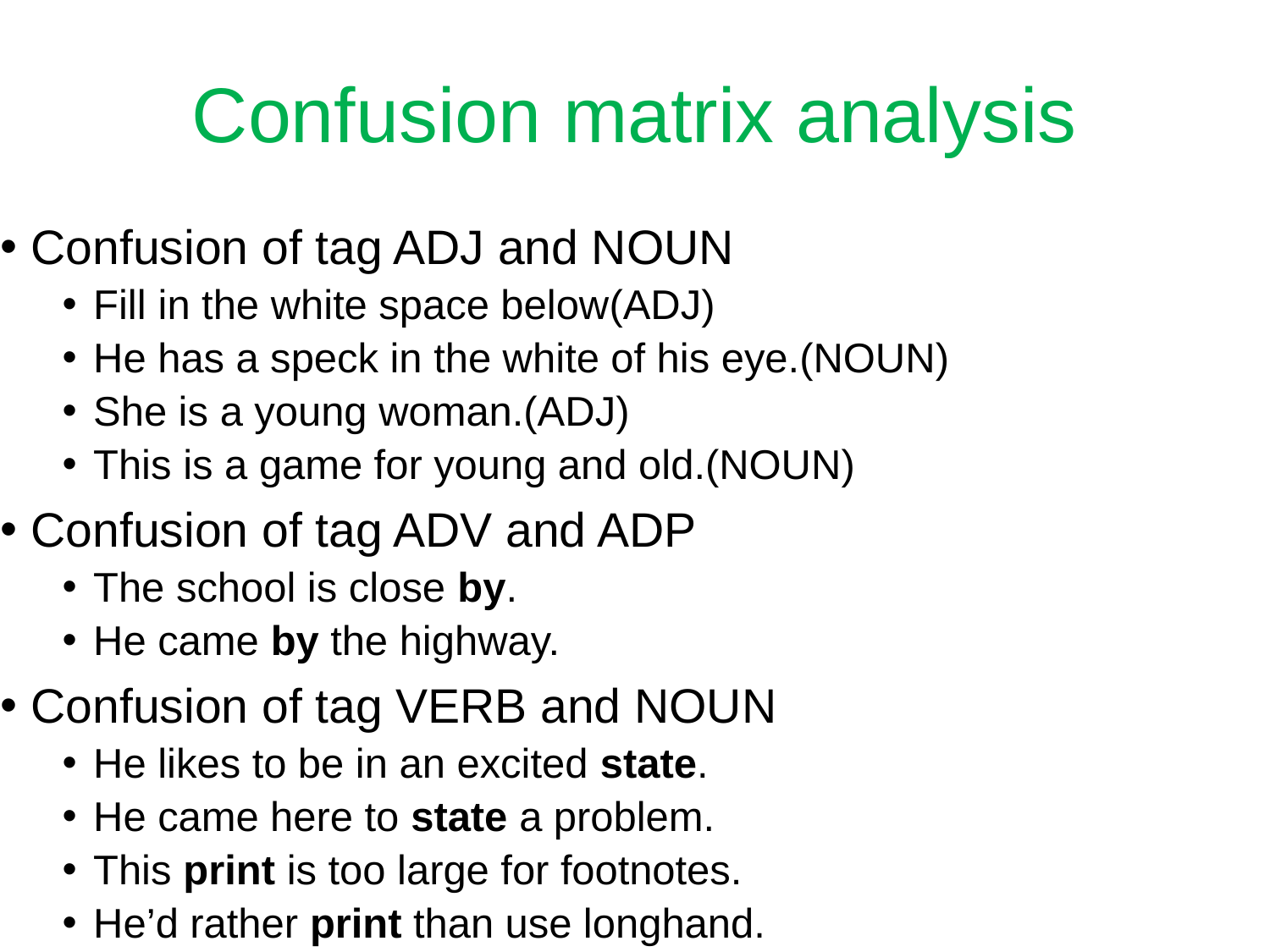

Confusion matrix analysis
Confusion of tag ADJ and NOUN
Fill in the white space below(ADJ)
He has a speck in the white of his eye.(NOUN)
She is a young woman.(ADJ)
This is a game for young and old.(NOUN)
Confusion of tag ADV and ADP
The school is close by.
He came by the highway.
Confusion of tag VERB and NOUN
He likes to be in an excited state.
He came here to state a problem.
This print is too large for footnotes.
He’d rather print than use longhand.